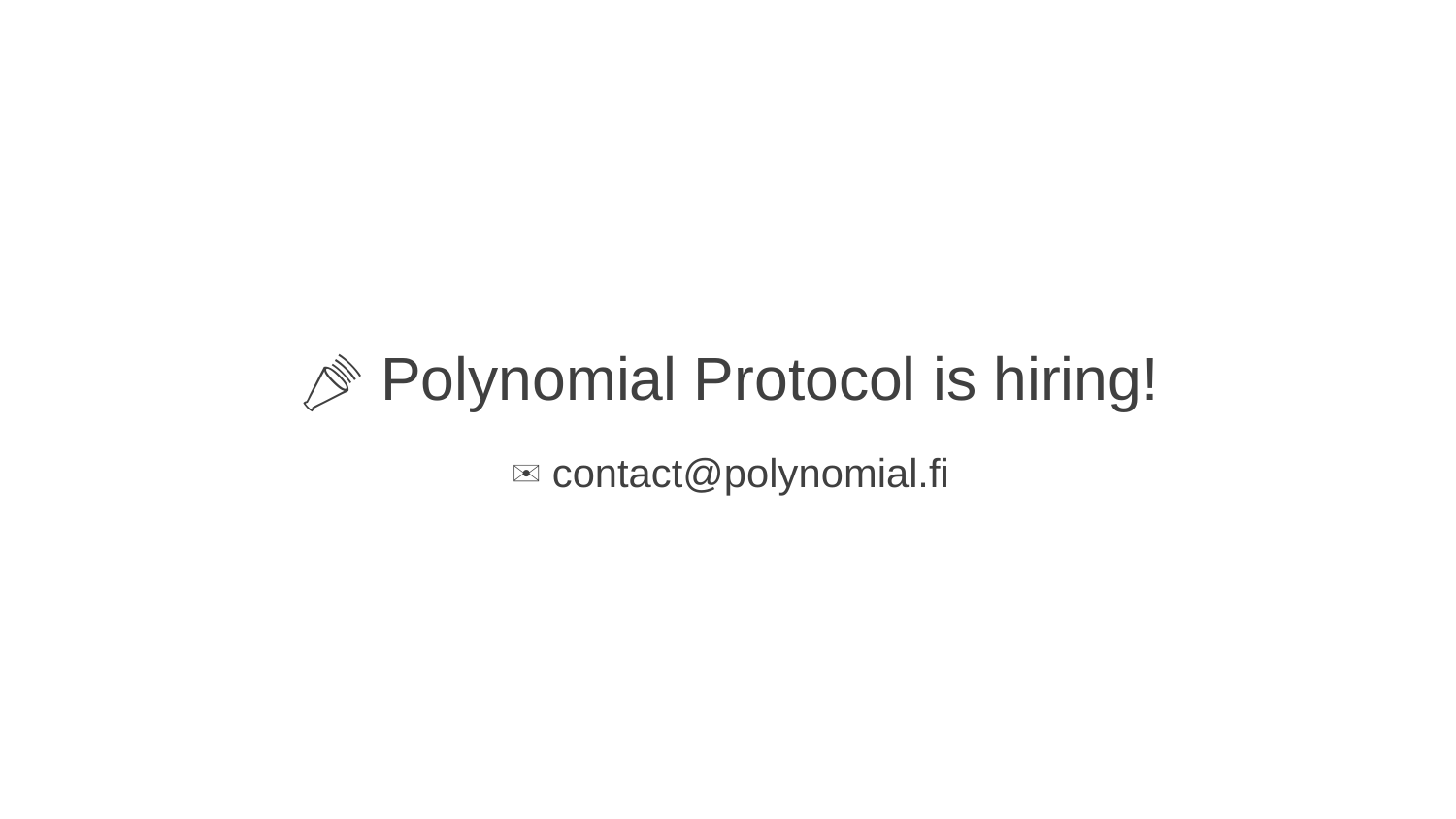

📣 Polynomial Protocol is hiring!
✉️ contact@polynomial.fi